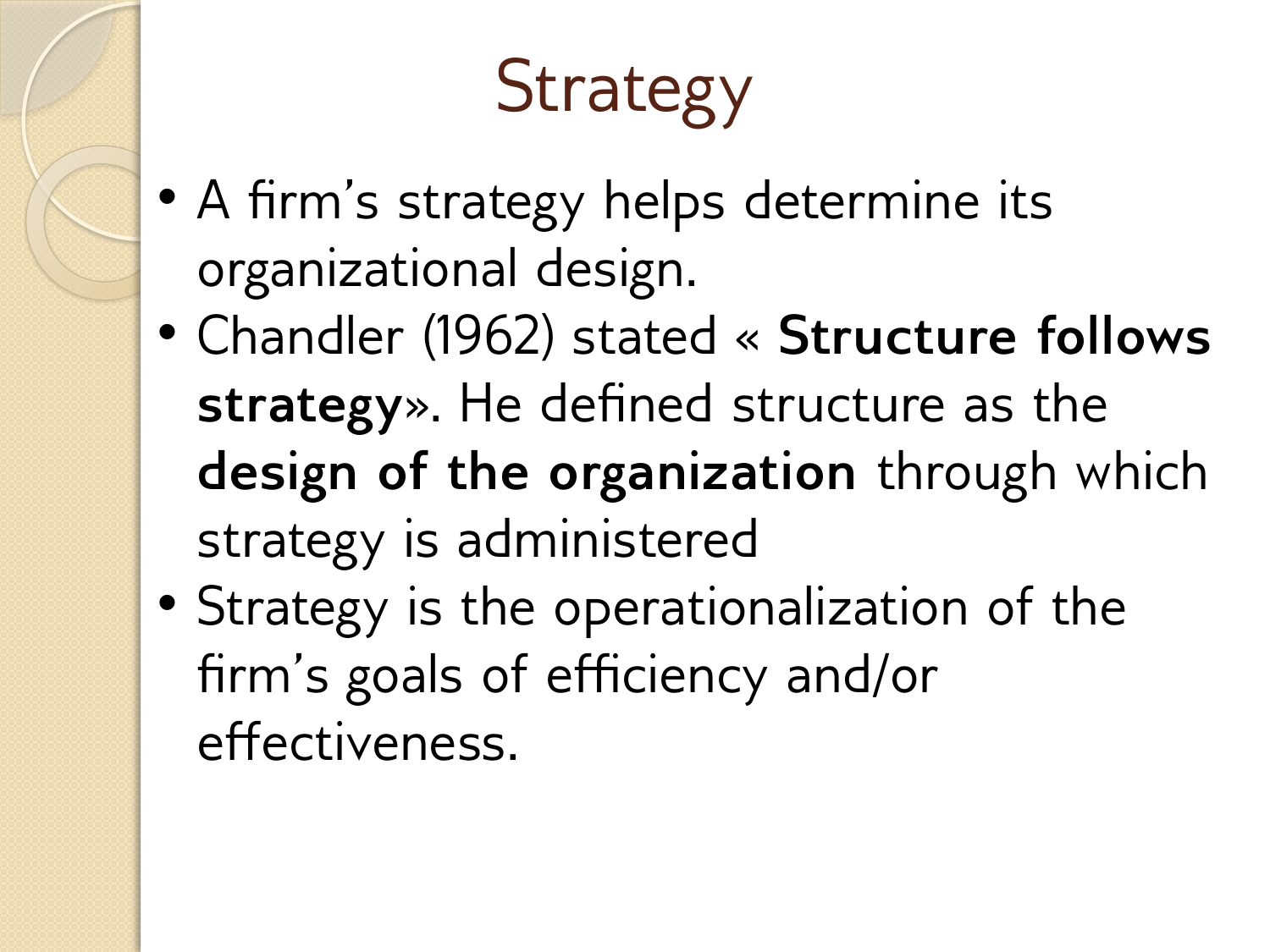

# Strategy
A firm’s strategy helps determine its organizational design.
Chandler (1962) stated « Structure follows strategy». He defined structure as the design of the organization through which strategy is administered
Strategy is the operationalization of the firm’s goals of efficiency and/or effectiveness.